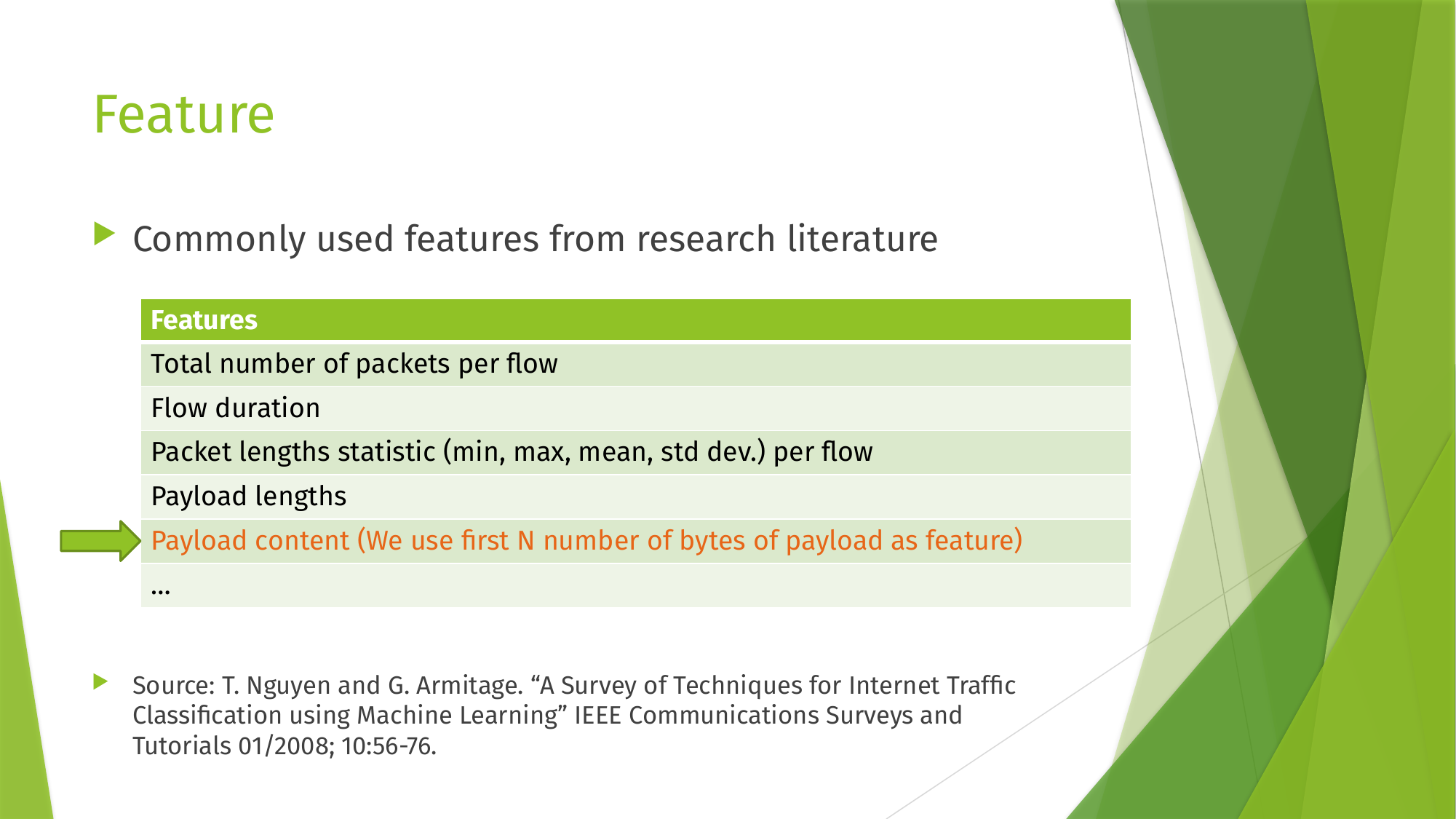

# Feature
Commonly used features from research literature

Source: T. Nguyen and G. Armitage. “A Survey of Techniques for Internet Traffic Classification using Machine Learning” IEEE Communications Surveys and Tutorials 01/2008; 10:56-76.
| Features |
| --- |
| Total number of packets per flow |
| Flow duration |
| Packet lengths statistic (min, max, mean, std dev.) per flow |
| Payload lengths |
| Payload content (We use first N number of bytes of payload as feature) |
| … |